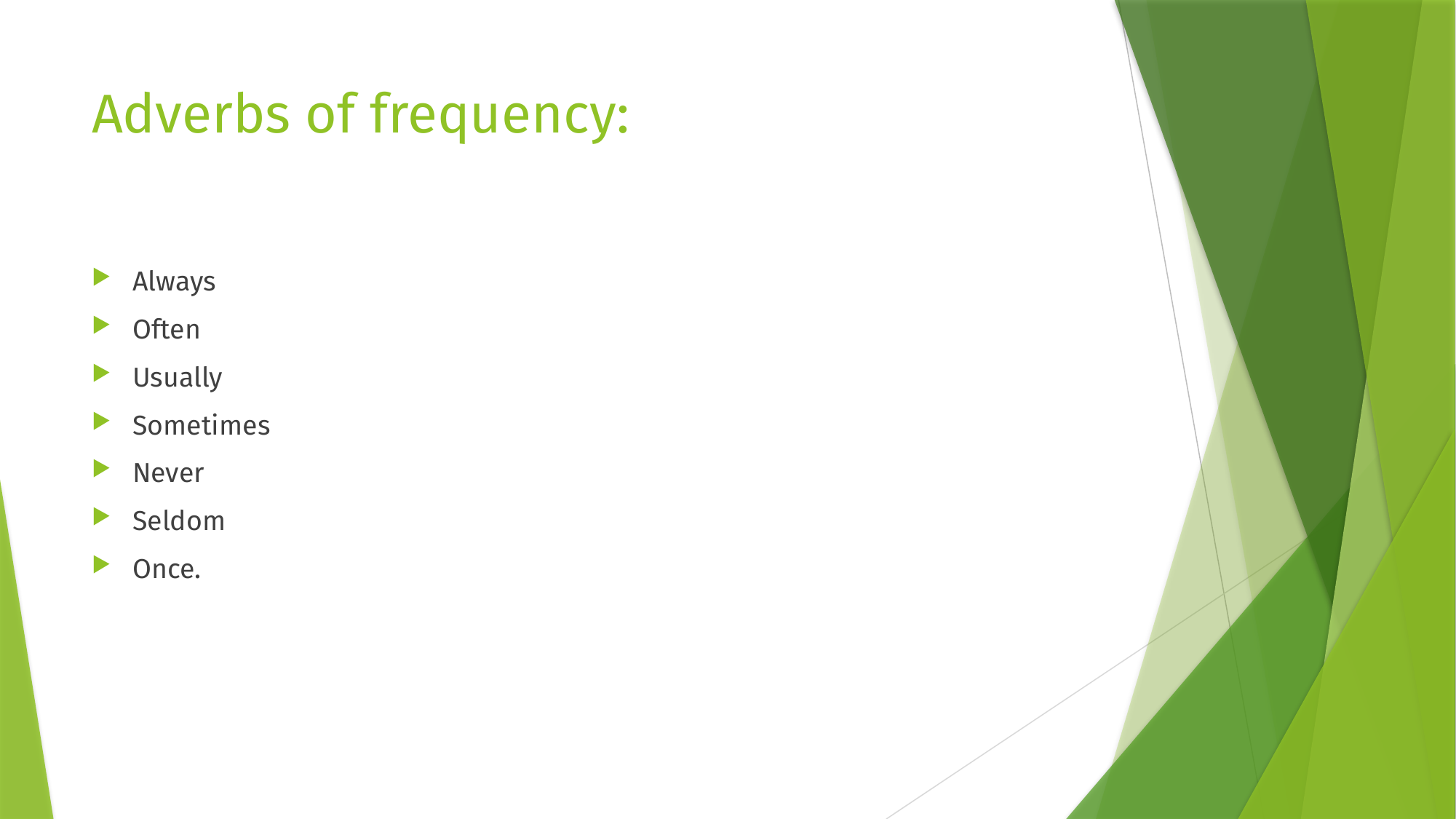

# Adverbs of frequency:
Always
Often
Usually
Sometimes
Never
Seldom
Once.